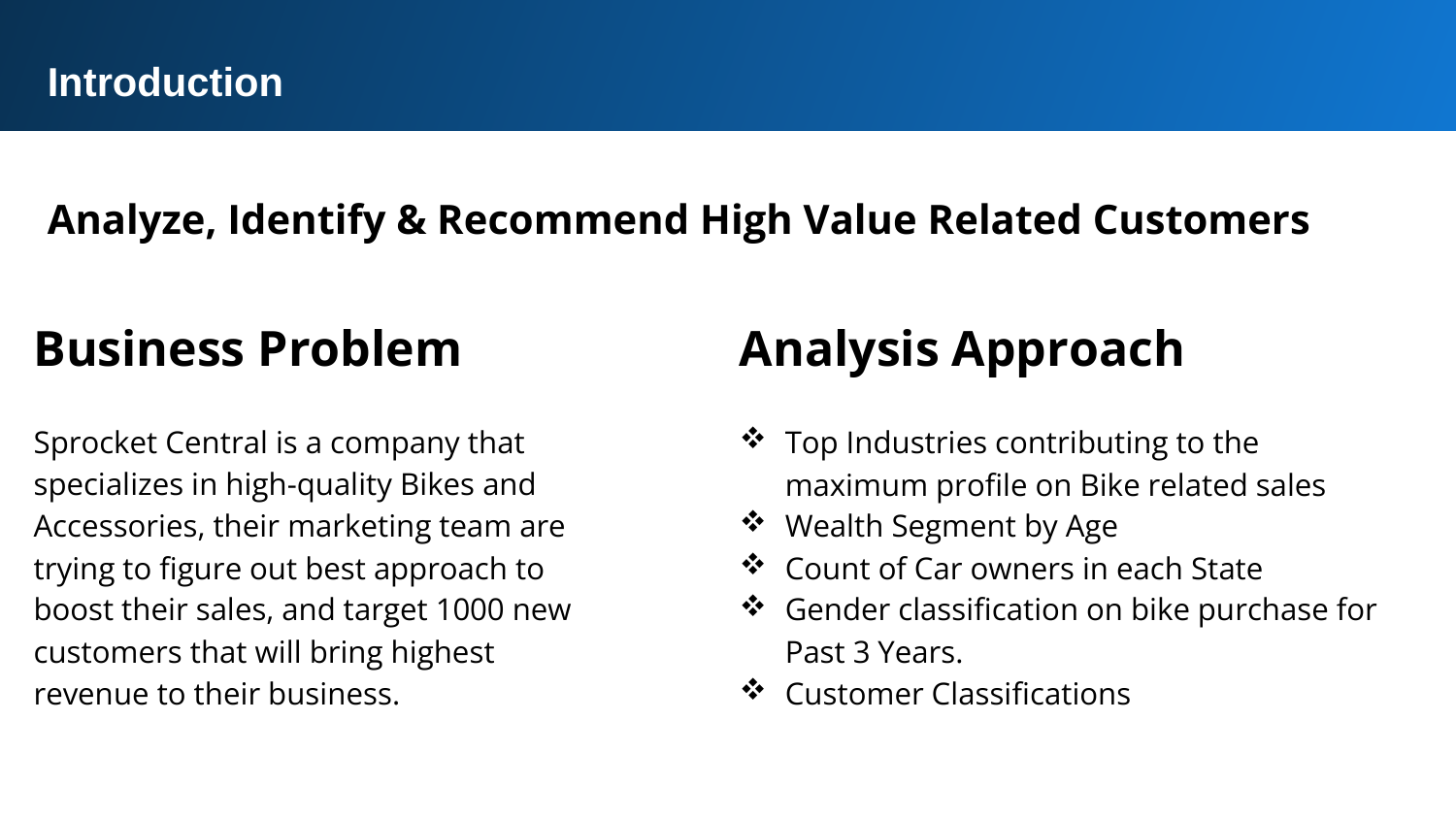

Introduction
Analyze, Identify & Recommend High Value Related Customers
Business Problem

Sprocket Central is a company that specializes in high-quality Bikes and Accessories, their marketing team are trying to figure out best approach to boost their sales, and target 1000 new customers that will bring highest revenue to their business.
Analysis Approach

Top Industries contributing to the maximum profile on Bike related sales
Wealth Segment by Age
Count of Car owners in each State
Gender classification on bike purchase for Past 3 Years.
Customer Classifications